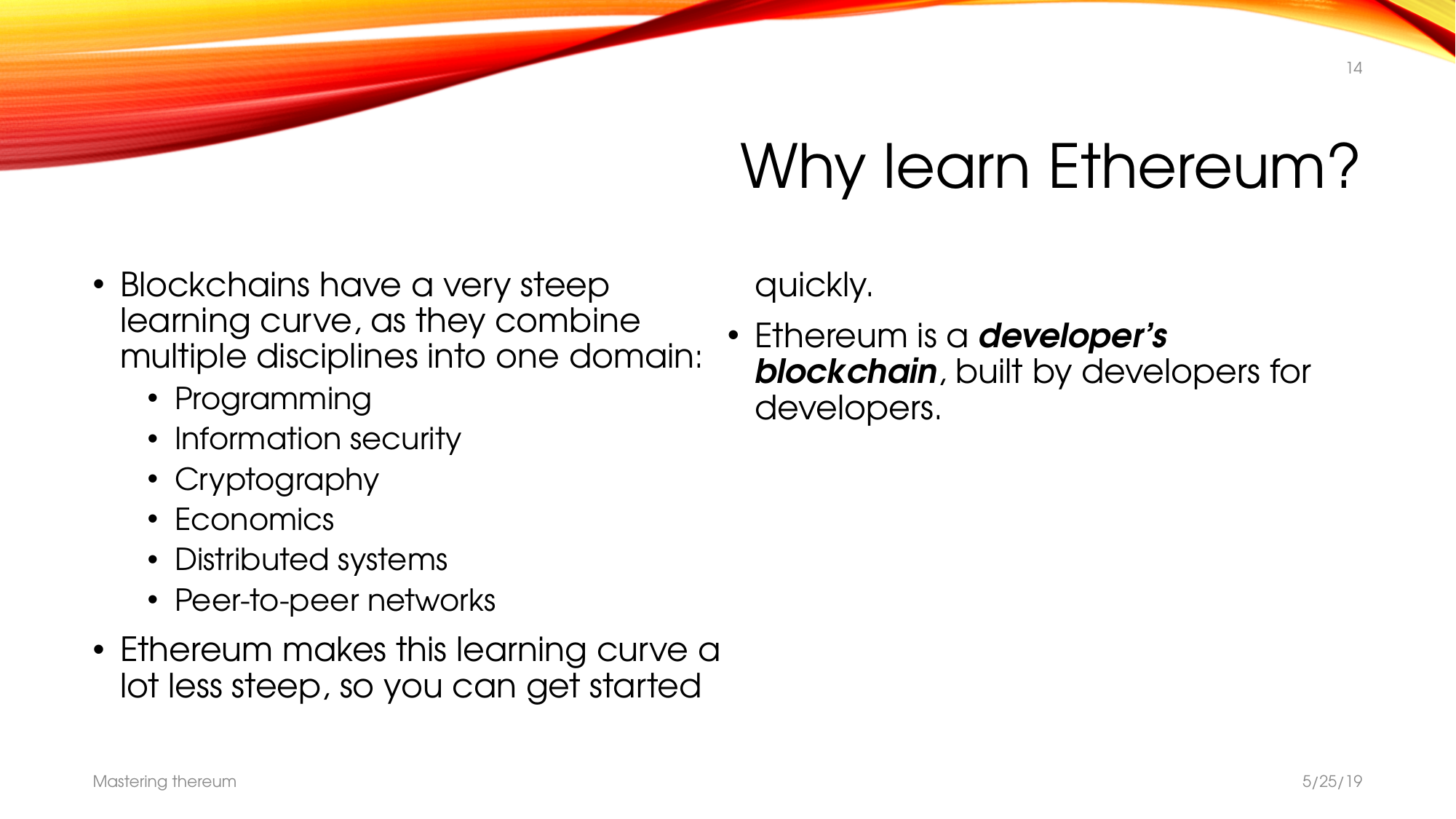

14
# Why learn Ethereum?
Blockchains have a very steep learning curve, as they combine multiple disciplines into one domain:
Programming
Information security
Cryptography
Economics
Distributed systems
Peer-to-peer networks
Ethereum makes this learning curve a lot less steep, so you can get started quickly.
Ethereum is a developer’s blockchain, built by developers for developers.
Mastering thereum
5/25/19